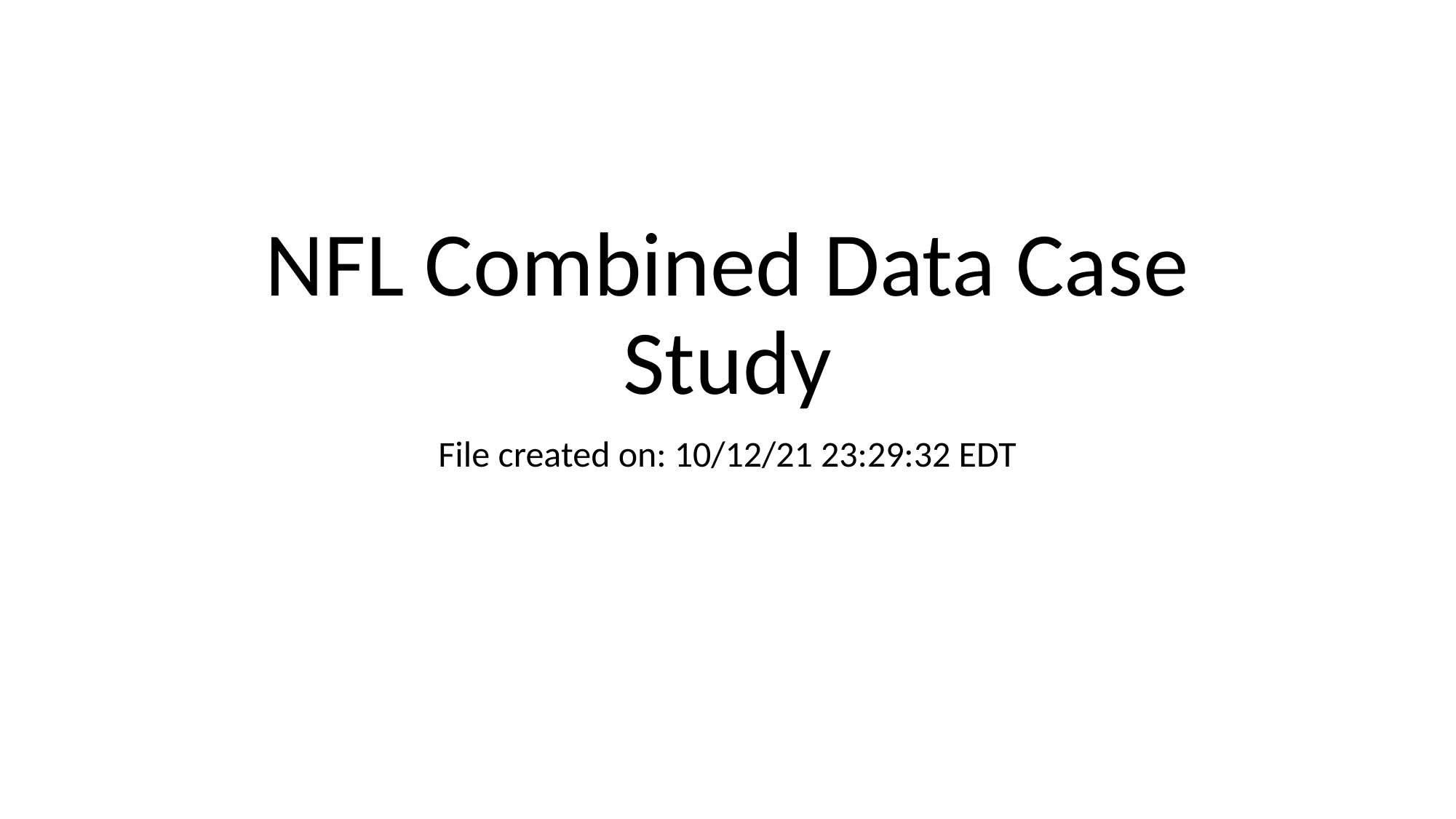

# NFL Combined Data Case Study
File created on: 10/12/21 23:29:32 EDT